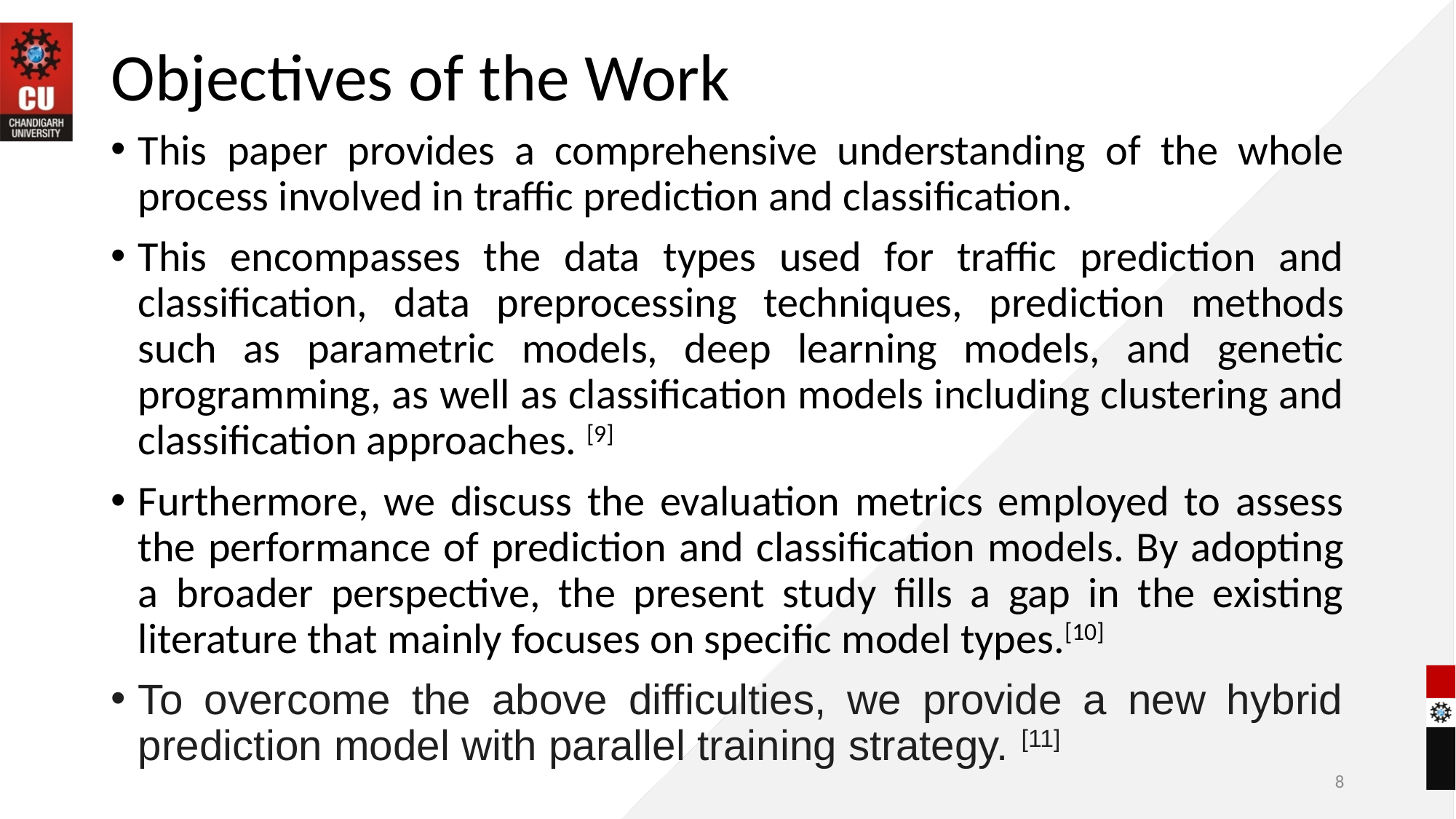

# Objectives of the Work
This paper provides a comprehensive understanding of the whole process involved in traffic prediction and classification.
This encompasses the data types used for traffic prediction and classification, data preprocessing techniques, prediction methods such as parametric models, deep learning models, and genetic programming, as well as classification models including clustering and classification approaches. [9]
Furthermore, we discuss the evaluation metrics employed to assess the performance of prediction and classification models. By adopting a broader perspective, the present study fills a gap in the existing literature that mainly focuses on specific model types.[10]
To overcome the above difficulties, we provide a new hybrid prediction model with parallel training strategy. [11]
8